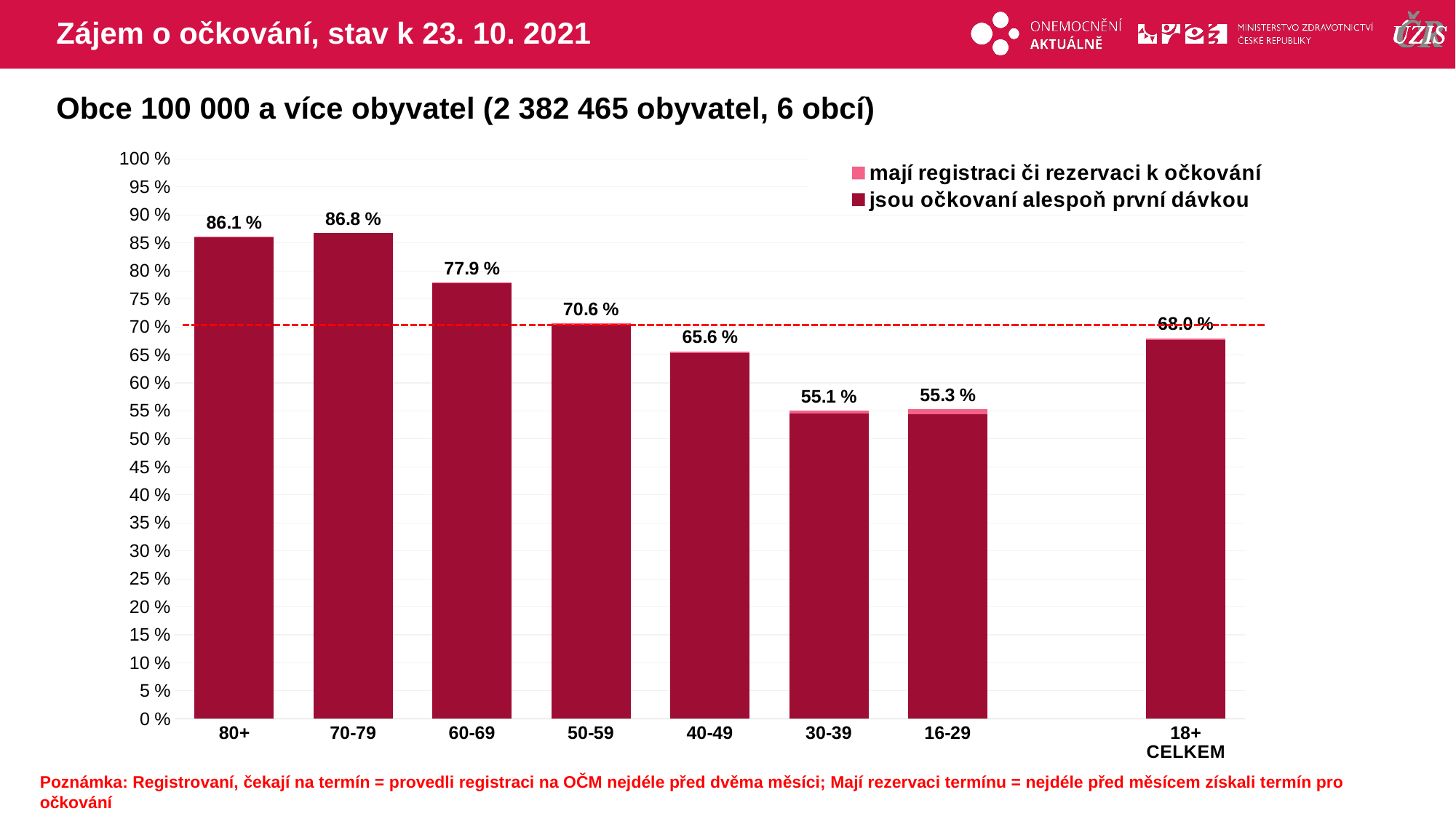

# Zájem o očkování, stav k 23. 10. 2021
Obce 100 000 a více obyvatel (2 382 465 obyvatel, 6 obcí)

### Chart

| Category | mají registraci či rezervaci k očkování | jsou očkovaní alespoň první dávkou |
|---|---|---|
| 80+ | 86.14255 | 86.052692 |
| 70-79 | 86.82045 | 86.7185997 |
| 60-69 | 77.91962 | 77.8037737 |
| 50-59 | 70.63119 | 70.3859107 |
| 40-49 | 65.64953 | 65.289888 |
| 30-39 | 55.09048 | 54.5004568 |
| 16-29 | 55.32088 | 54.4110985 |
|  | None | None |
| 18+ CELKEM | 67.99128 | 67.615154 |
Poznámka: Registrovaní, čekají na termín = provedli registraci na OČM nejdéle před dvěma měsíci; Mají rezervaci termínu = nejdéle před měsícem získali termín pro očkování